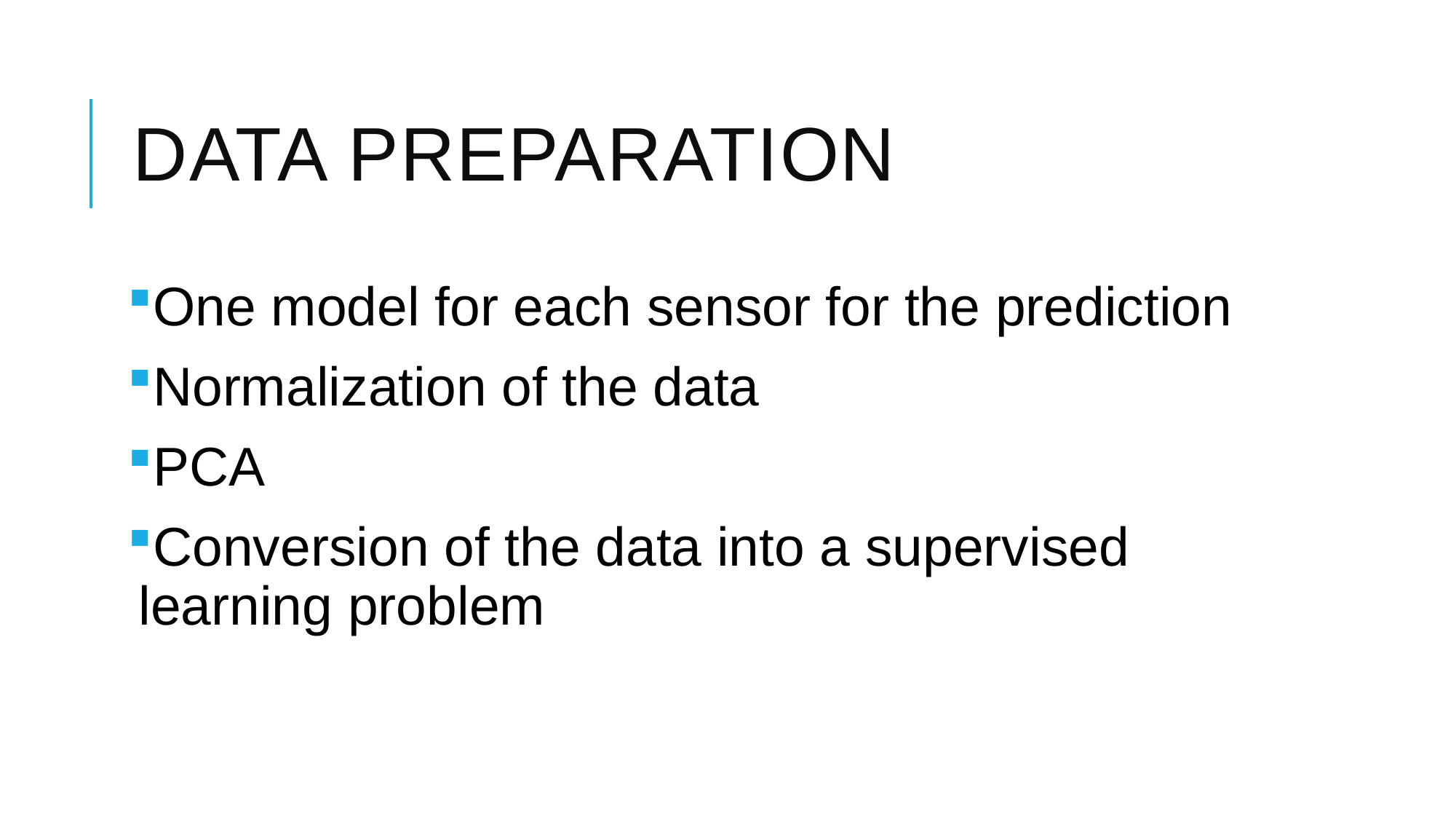

# Data preparation
One model for each sensor for the prediction
Normalization of the data
PCA
Conversion of the data into a supervised learning problem